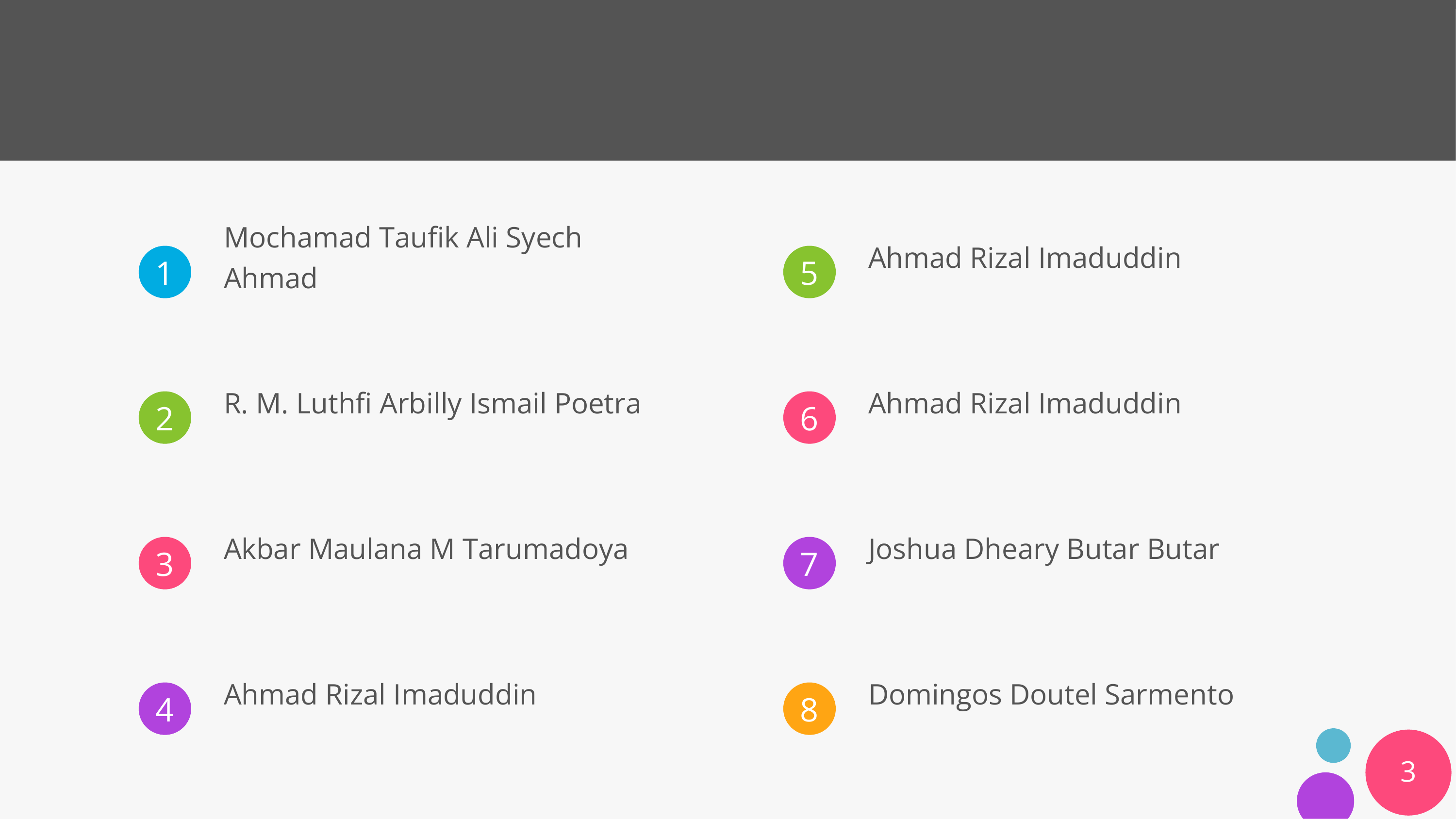

#
Mochamad Taufik Ali Syech Ahmad
Ahmad Rizal Imaduddin

R. M. Luthfi Arbilly Ismail Poetra
Ahmad Rizal Imaduddin

Akbar Maulana M Tarumadoya
Joshua Dheary Butar Butar

Ahmad Rizal Imaduddin
Domingos Doutel Sarmento

3